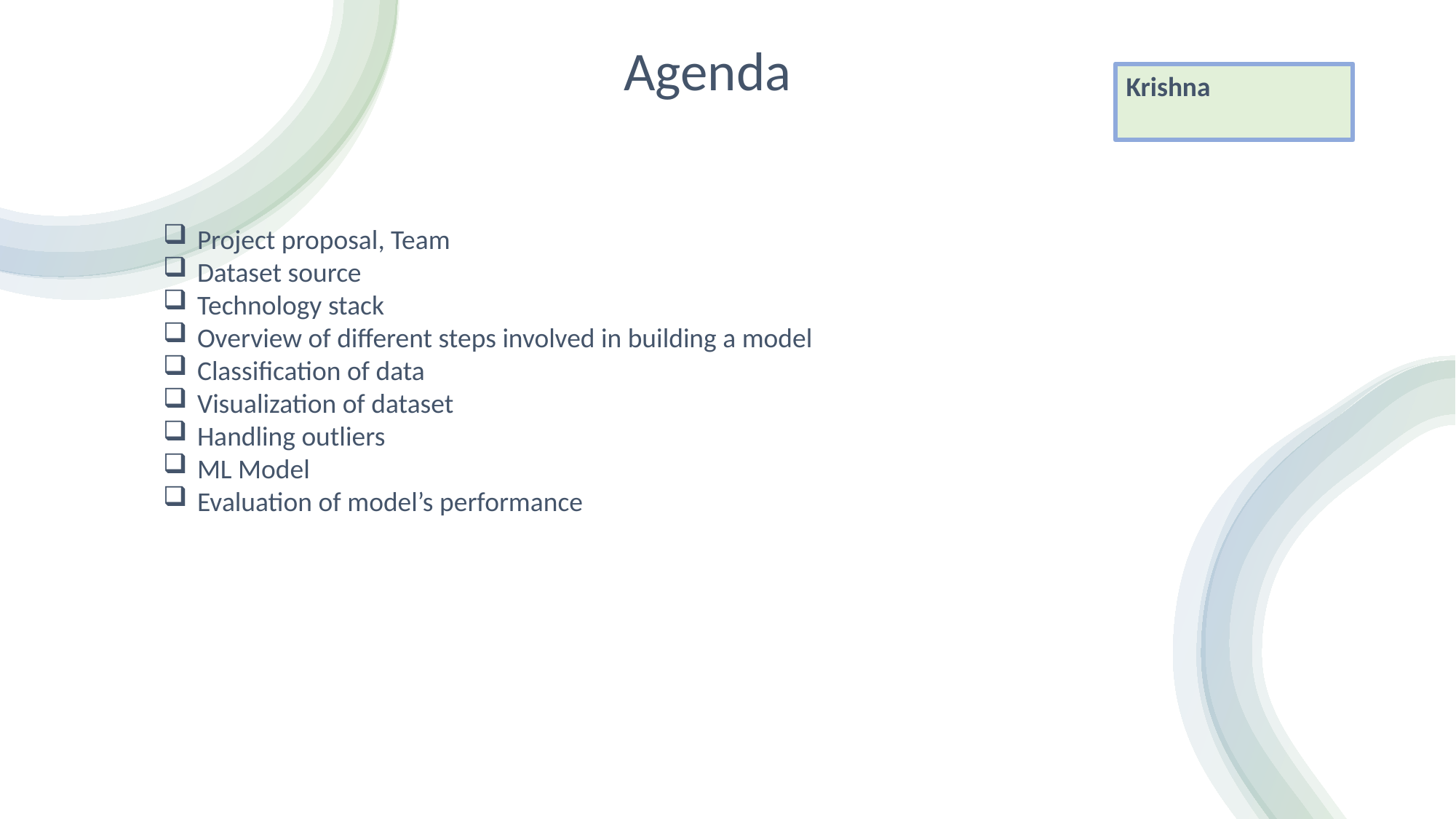

# Agenda
Krishna

Project proposal, Team
Dataset source
Technology stack
Overview of different steps involved in building a model
Classification of data
Visualization of dataset
Handling outliers
ML Model
Evaluation of model’s performance